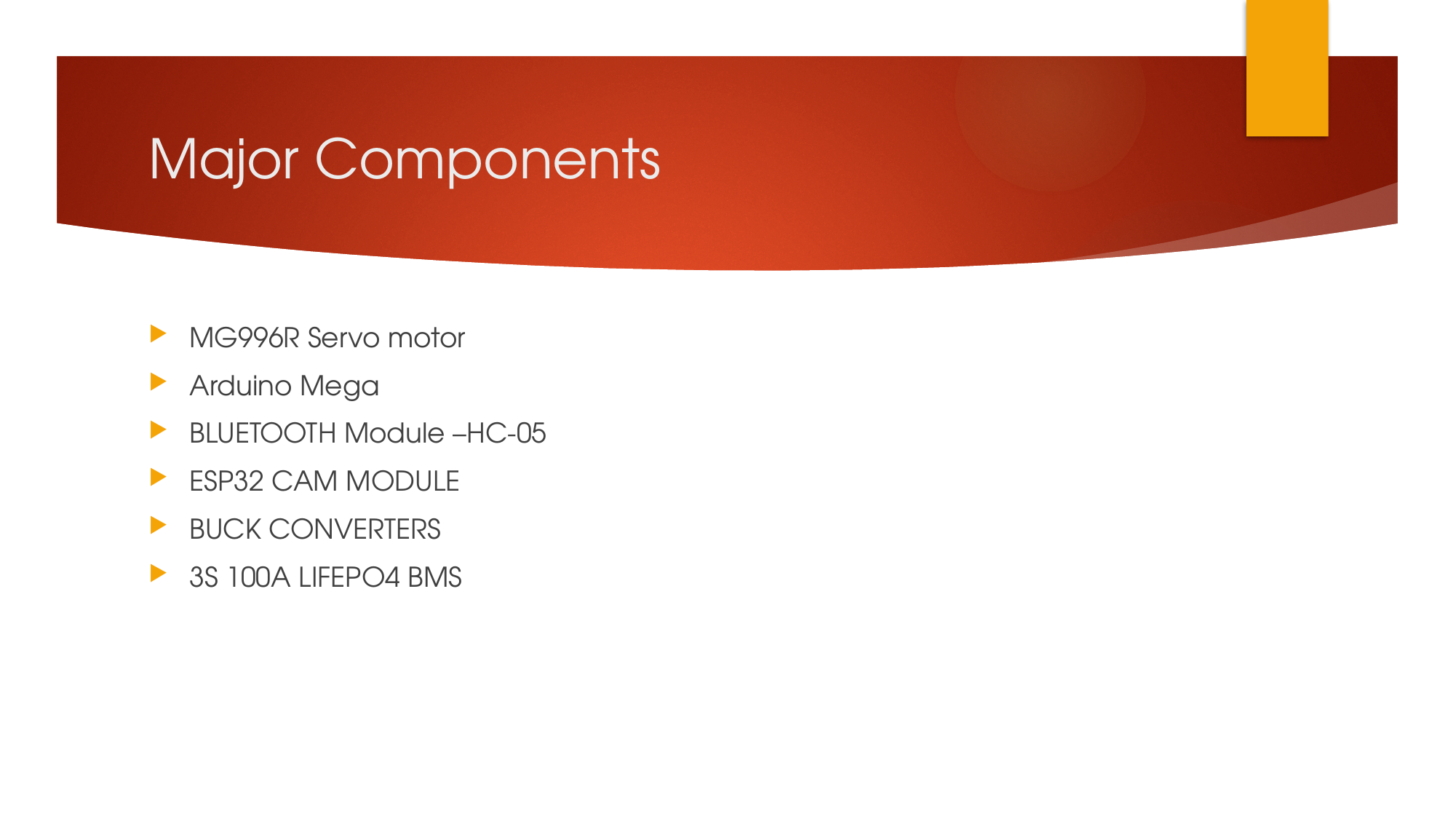

# Major Components
MG996R Servo motor
Arduino Mega
BLUETOOTH Module –HC-05
ESP32 CAM MODULE
BUCK CONVERTERS
3S 100A LIFEPO4 BMS